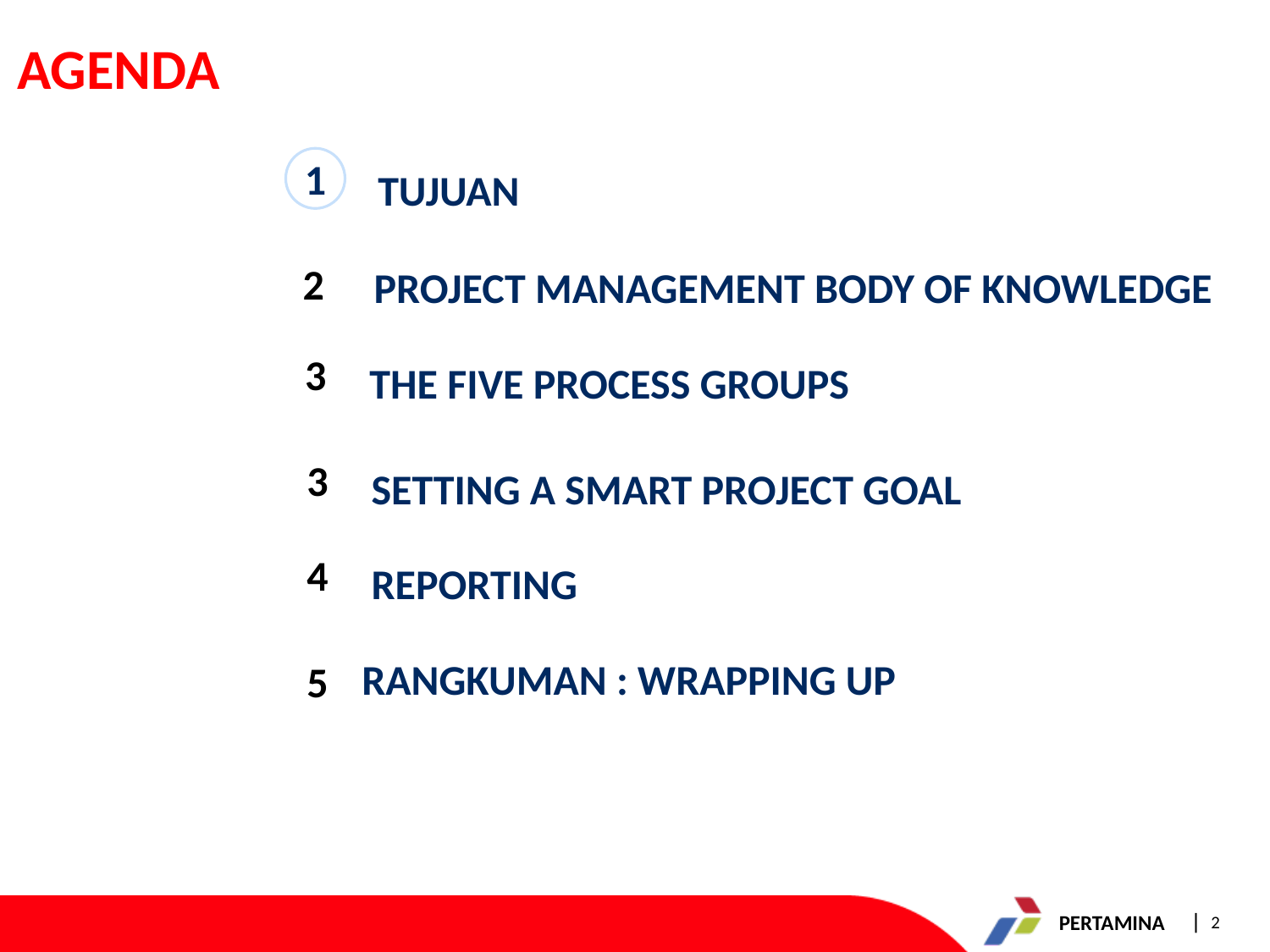

# AGENDA
	TUJUAN
1
	  PROJECT MANAGEMENT BODY OF KNOWLEDGE
2
	 THE FIVE PROCESS GROUPS
3
	 SETTING A SMART PROJECT GOAL
3
	 REPORTING
4
	 RANGKUMAN : WRAPPING UP
5
2